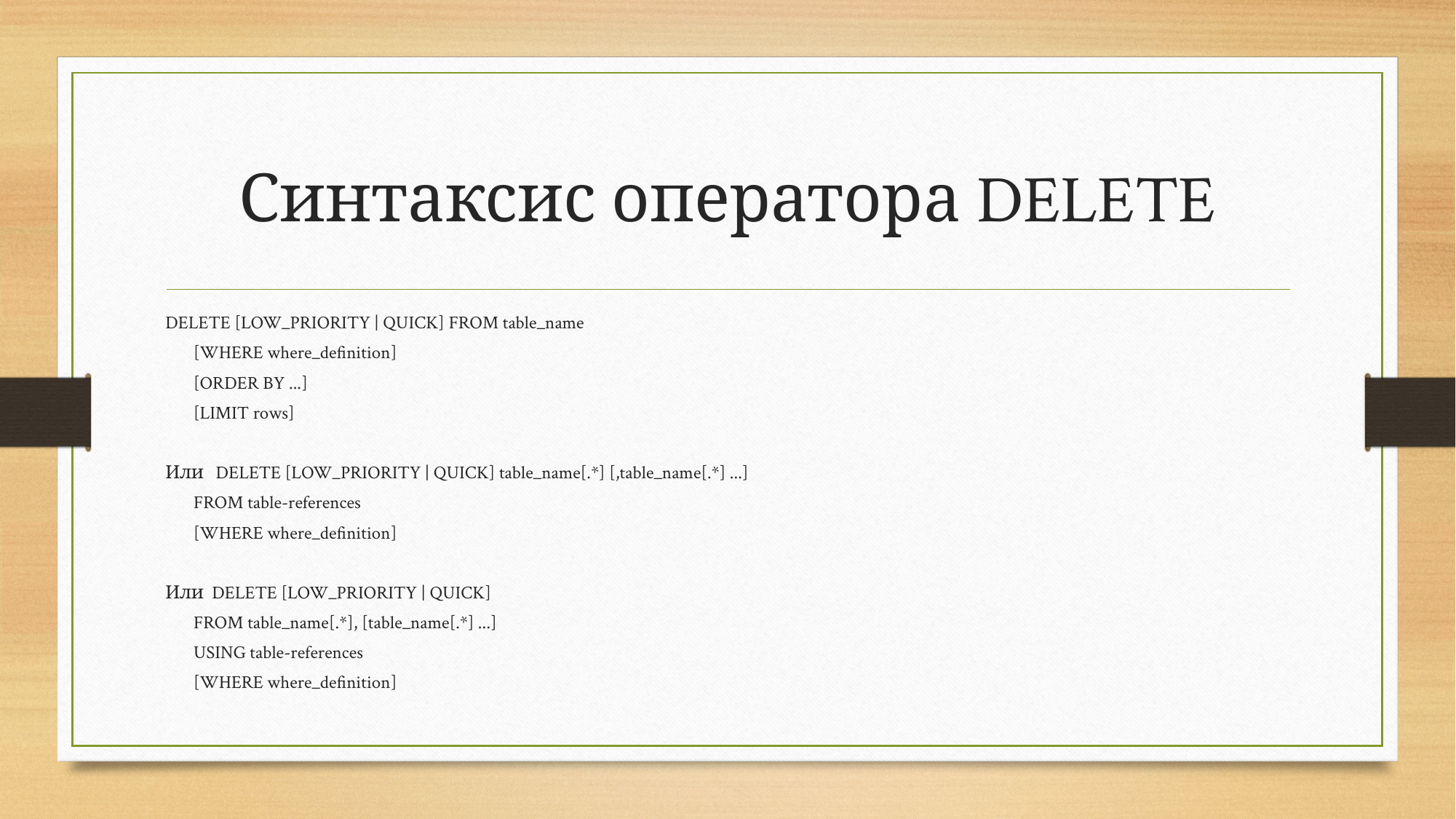

# Синтаксис оператора DELETE
DELETE [LOW_PRIORITY | QUICK] FROM table_name
       [WHERE where_definition]
       [ORDER BY ...]
       [LIMIT rows]

Или   DELETE [LOW_PRIORITY | QUICK] table_name[.*] [,table_name[.*] ...]
       FROM table-references
       [WHERE where_definition]

Или  DELETE [LOW_PRIORITY | QUICK]
       FROM table_name[.*], [table_name[.*] ...]
       USING table-references
       [WHERE where_definition]